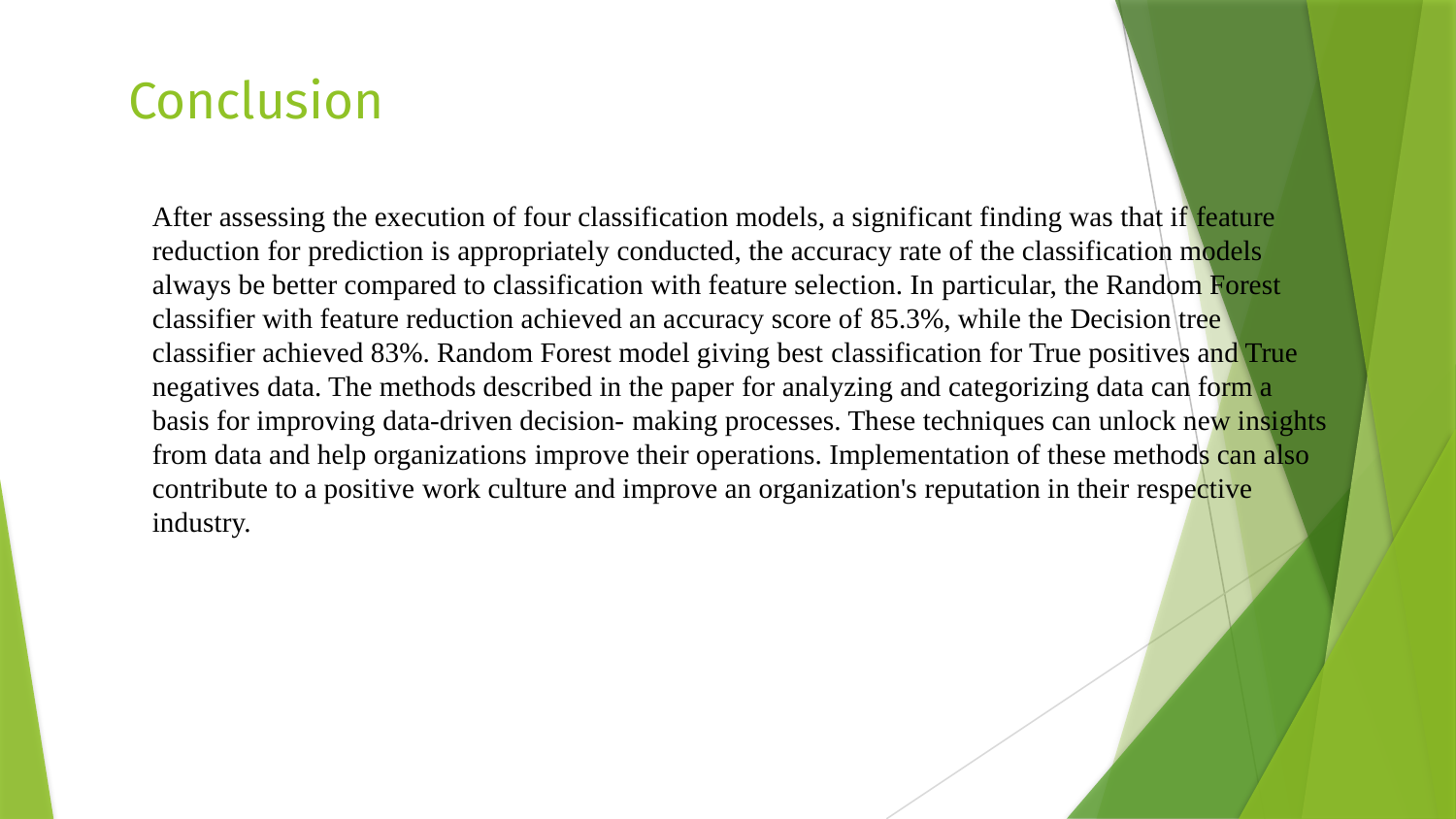

# Conclusion
After assessing the execution of four classification models, a significant finding was that if feature reduction for prediction is appropriately conducted, the accuracy rate of the classification models always be better compared to classification with feature selection. In particular, the Random Forest classifier with feature reduction achieved an accuracy score of 85.3%, while the Decision tree classifier achieved 83%. Random Forest model giving best classification for True positives and True negatives data. The methods described in the paper for analyzing and categorizing data can form a basis for improving data-driven decision- making processes. These techniques can unlock new insights from data and help organizations improve their operations. Implementation of these methods can also contribute to a positive work culture and improve an organization's reputation in their respective industry.